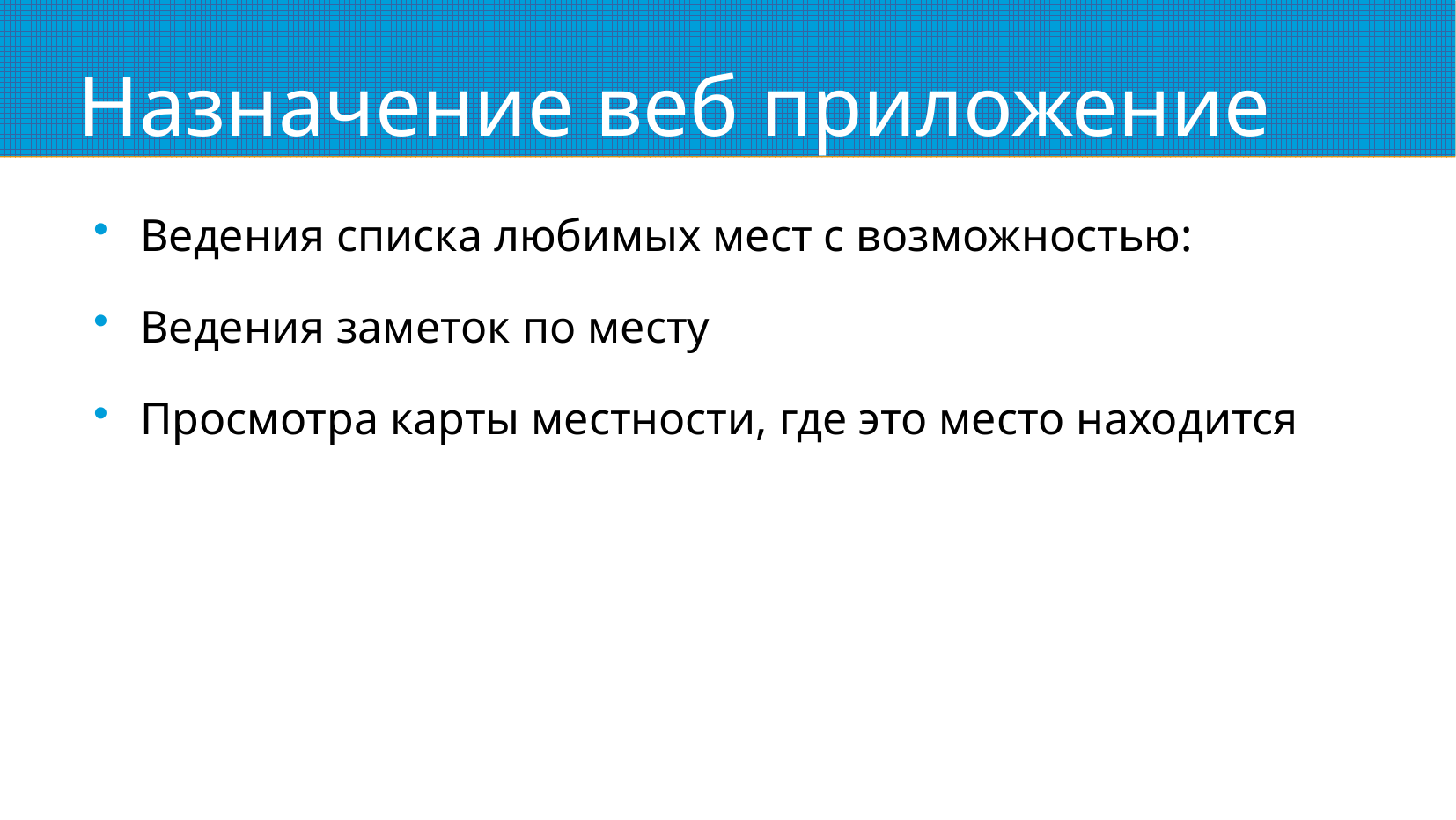

# Назначение веб приложение
Ведения списка любимых мест с возможностью:
Ведения заметок по месту
Просмотра карты местности, где это место находится